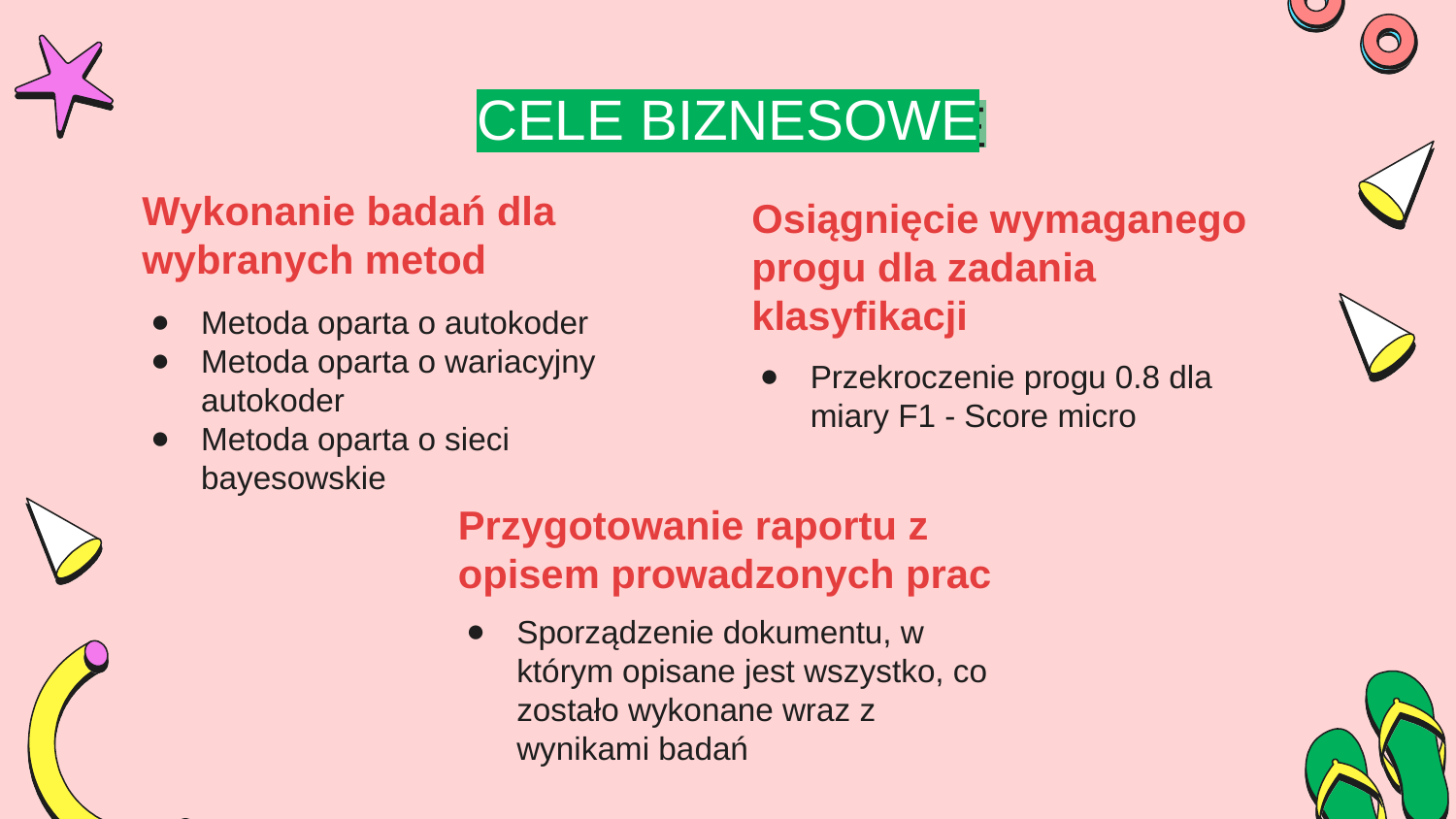

# CELE BIZNESOWE
Wykonanie badań dla wybranych metod
Osiągnięcie wymaganego progu dla zadania klasyfikacji
Przekroczenie progu 0.8 dla miary F1 - Score micro
Metoda oparta o autokoder
Metoda oparta o wariacyjny autokoder
Metoda oparta o sieci bayesowskie
Przygotowanie raportu z opisem prowadzonych prac
Sporządzenie dokumentu, w którym opisane jest wszystko, co zostało wykonane wraz z wynikami badań